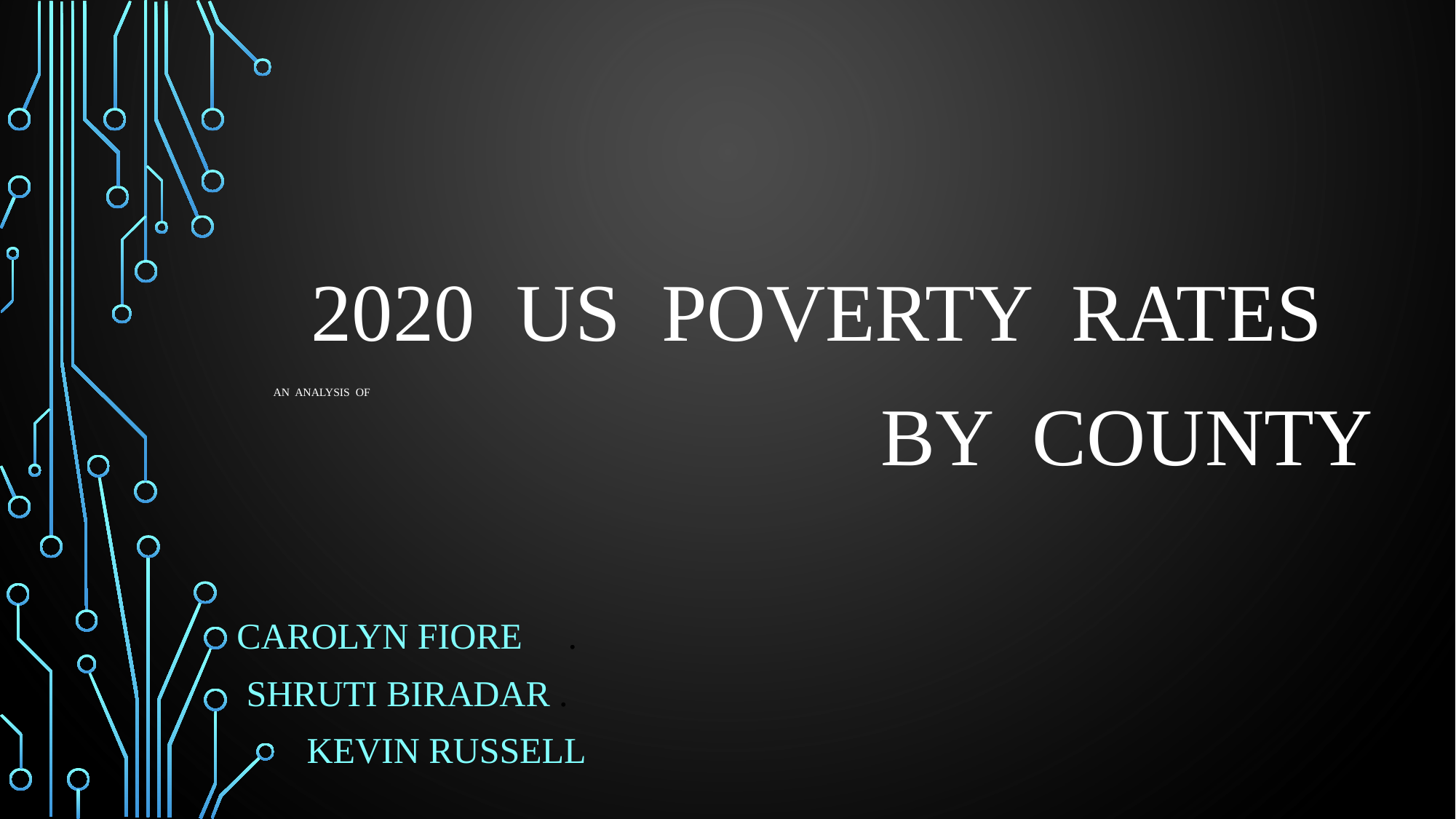

2020  US  POVERTY  RATES
# An  Analysis  OF
BY  COUNTY
Carolyn Fiore     .
Shruti Biradar .
Kevin Russell